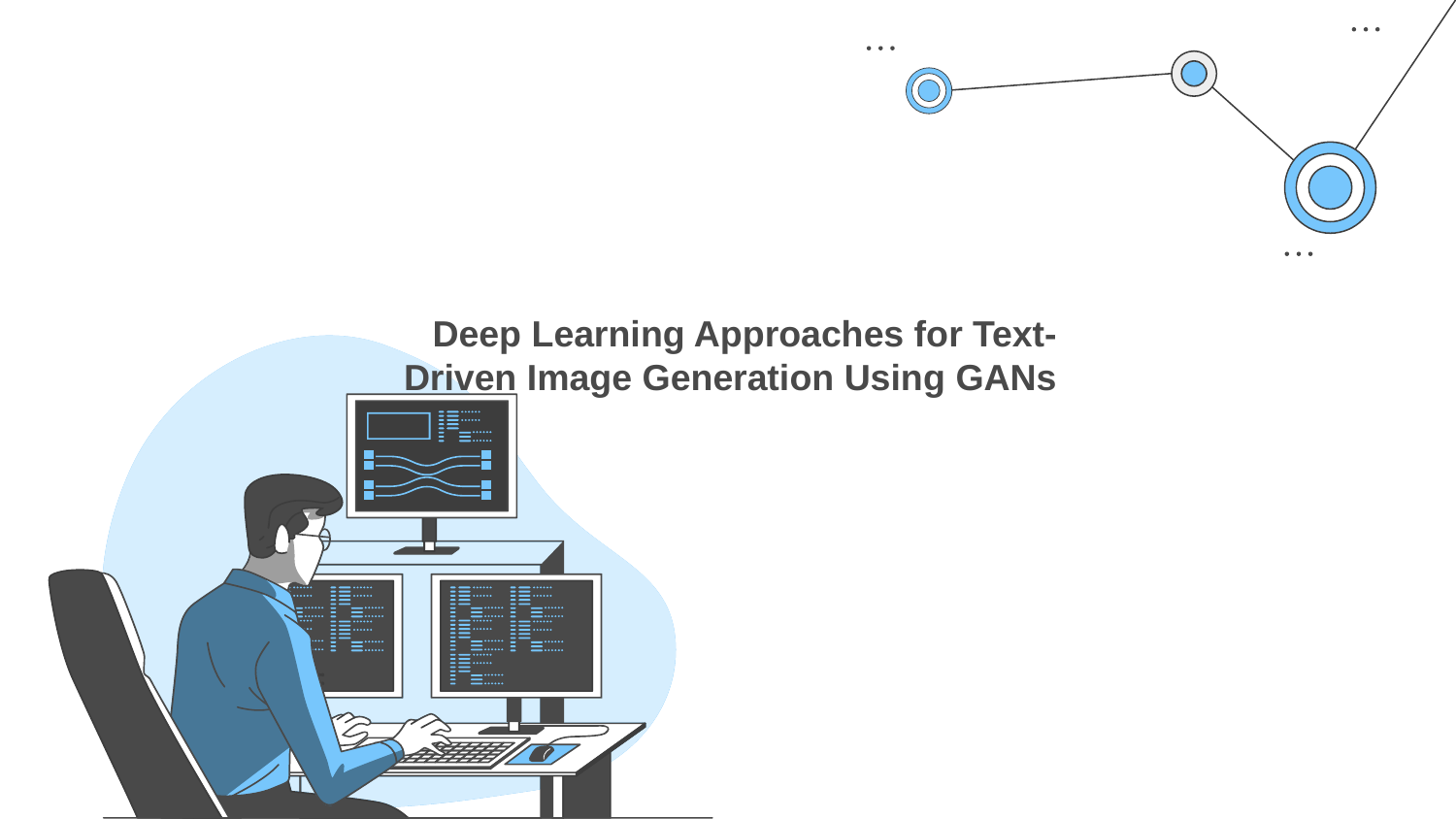

# Deep Learning Approaches for Text-Driven Image Generation Using GANs